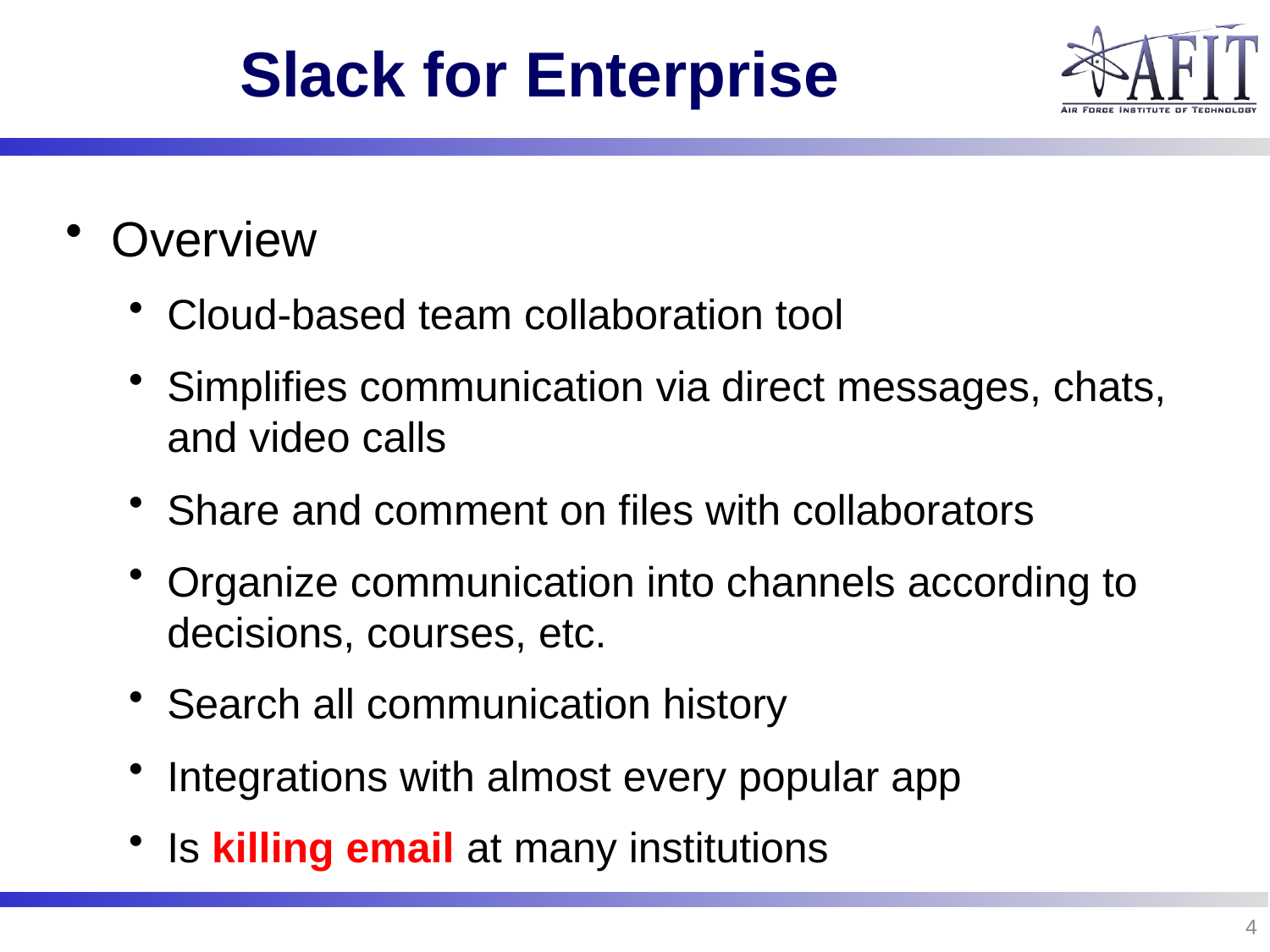

# Slack for Enterprise
Overview
Cloud-based team collaboration tool
Simplifies communication via direct messages, chats, and video calls
Share and comment on files with collaborators
Organize communication into channels according to decisions, courses, etc.
Search all communication history
Integrations with almost every popular app
Is killing email at many institutions

4